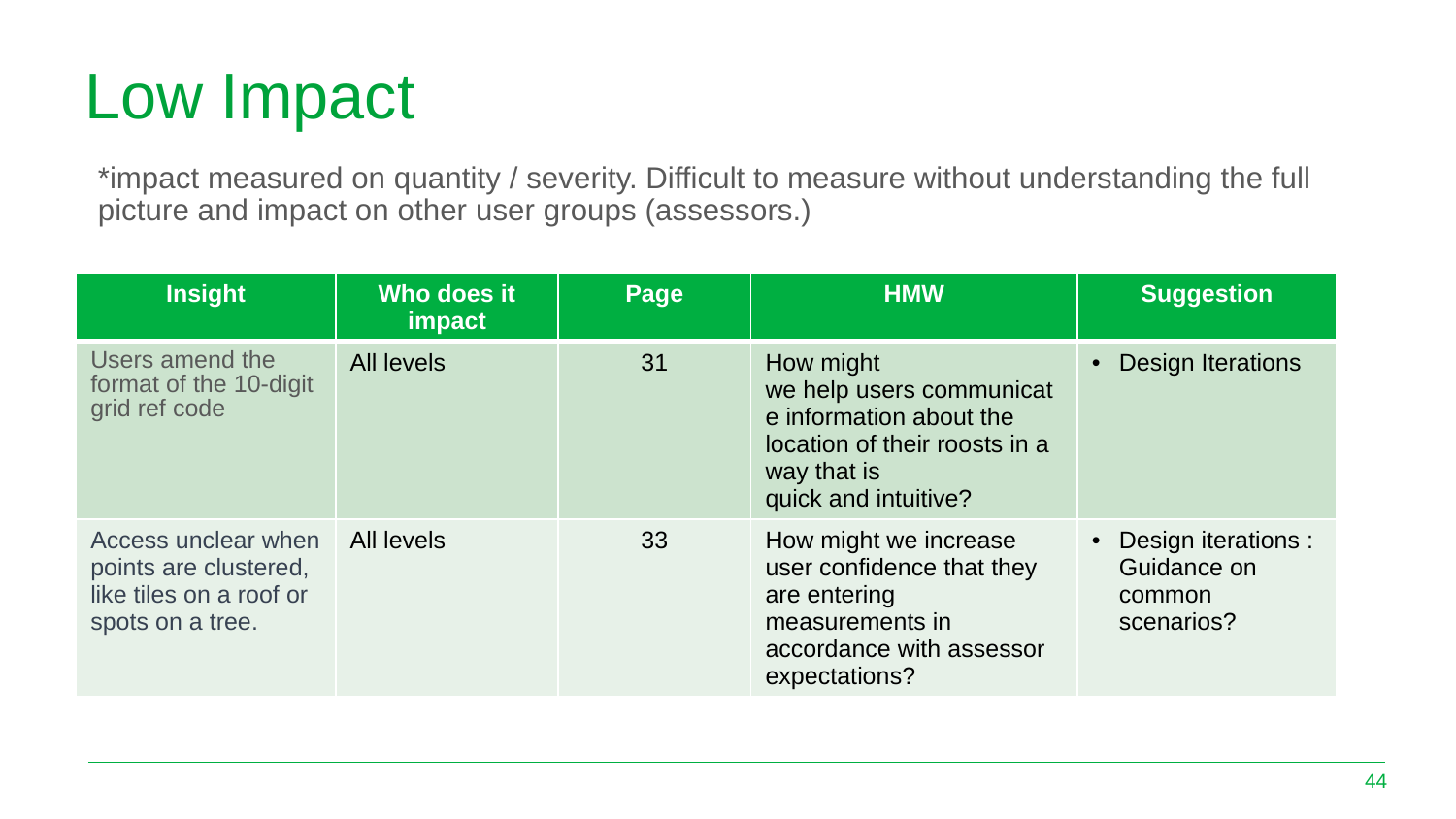

# Low Impact
*impact measured on quantity / severity. Difficult to measure without understanding the full picture and impact on other user groups (assessors.)

| Insight | Who does it impact | Page | HMW | Suggestion |
| --- | --- | --- | --- | --- |
| Users amend the format of the 10-digit grid ref code | All levels | 31 | How might we help users communicate information about the location of their roosts in a way that is quick and intuitive? | Design Iterations |
| Access unclear when points are clustered, like tiles on a roof or spots on a tree. | All levels | 33 | How might we increase user confidence that they are entering measurements in accordance with assessor expectations? | Design iterations : Guidance on common scenarios? |
44